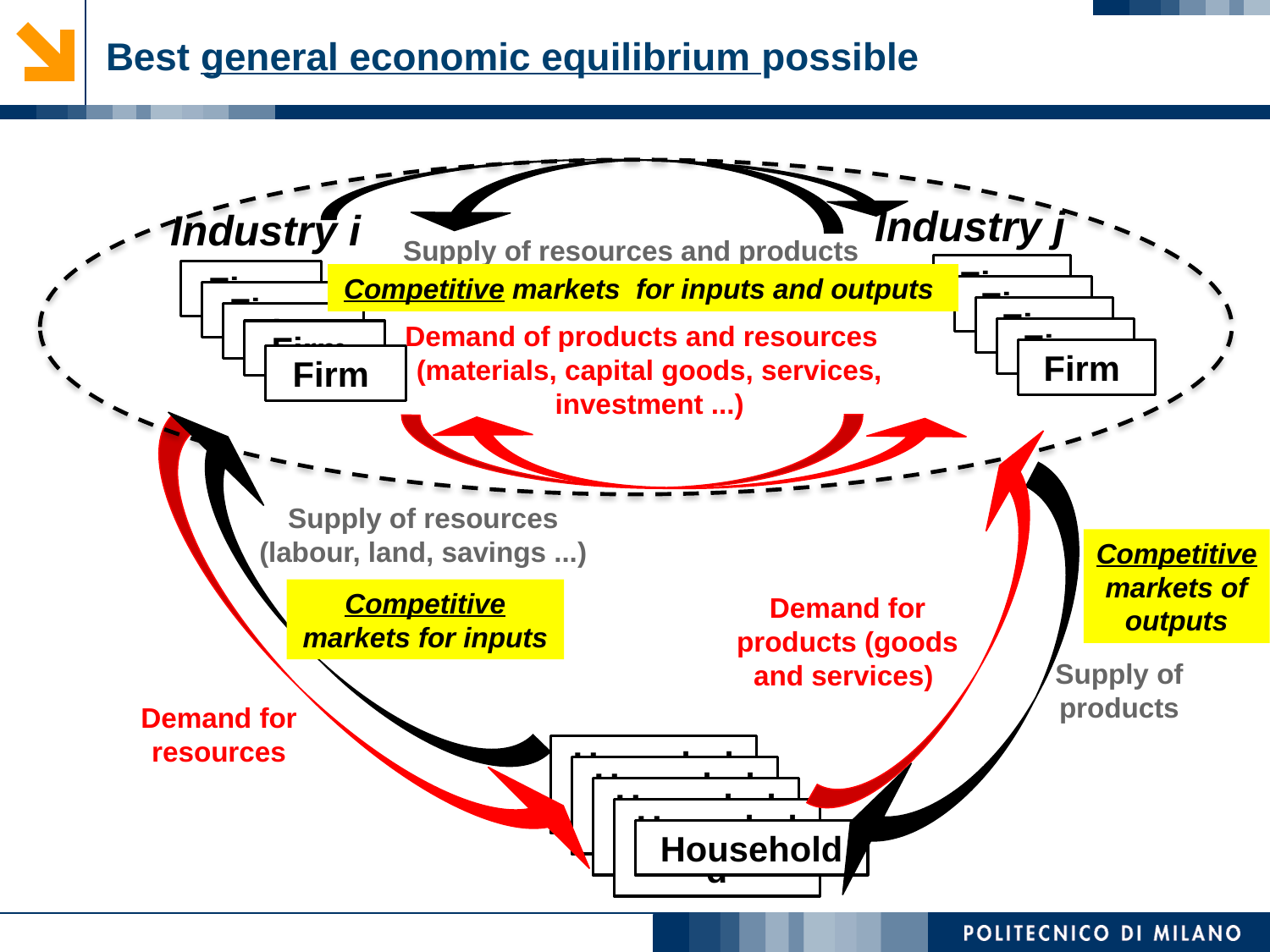

# Best general economic equilibrium possible

Industry j
Industry i
Supply of resources and products
Firm
Firm
Competitive markets  for inputs and outputs
Firm
Firm
Firm
Firm
Demand of products and resources   (materials, capital goods, services, investment ...)
Firm
Firm
Firm
Firm

Supply of resources (labour, land, savings ...)
Competitive markets of outputs

Competitive markets for inputs
Demand for products (goods and services)

Supply of products
Demand for resources
Household
Household
Household
Household
Household